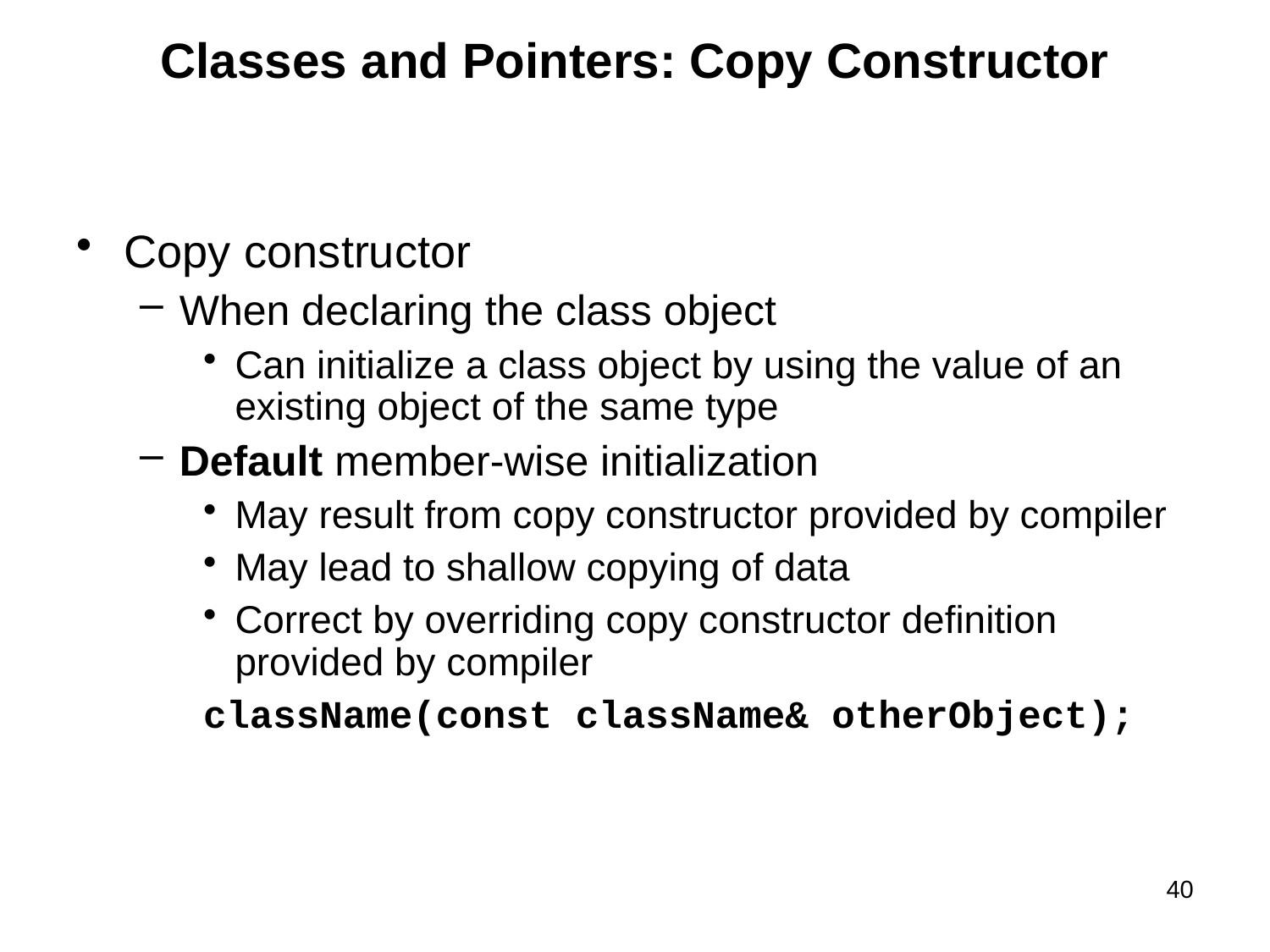

# Classes and Pointers: Copy Constructor
Copy constructor
When declaring the class object
Can initialize a class object by using the value of an existing object of the same type
Default member-wise initialization
May result from copy constructor provided by compiler
May lead to shallow copying of data
Correct by overriding copy constructor definition provided by compiler
className(const className& otherObject);
40